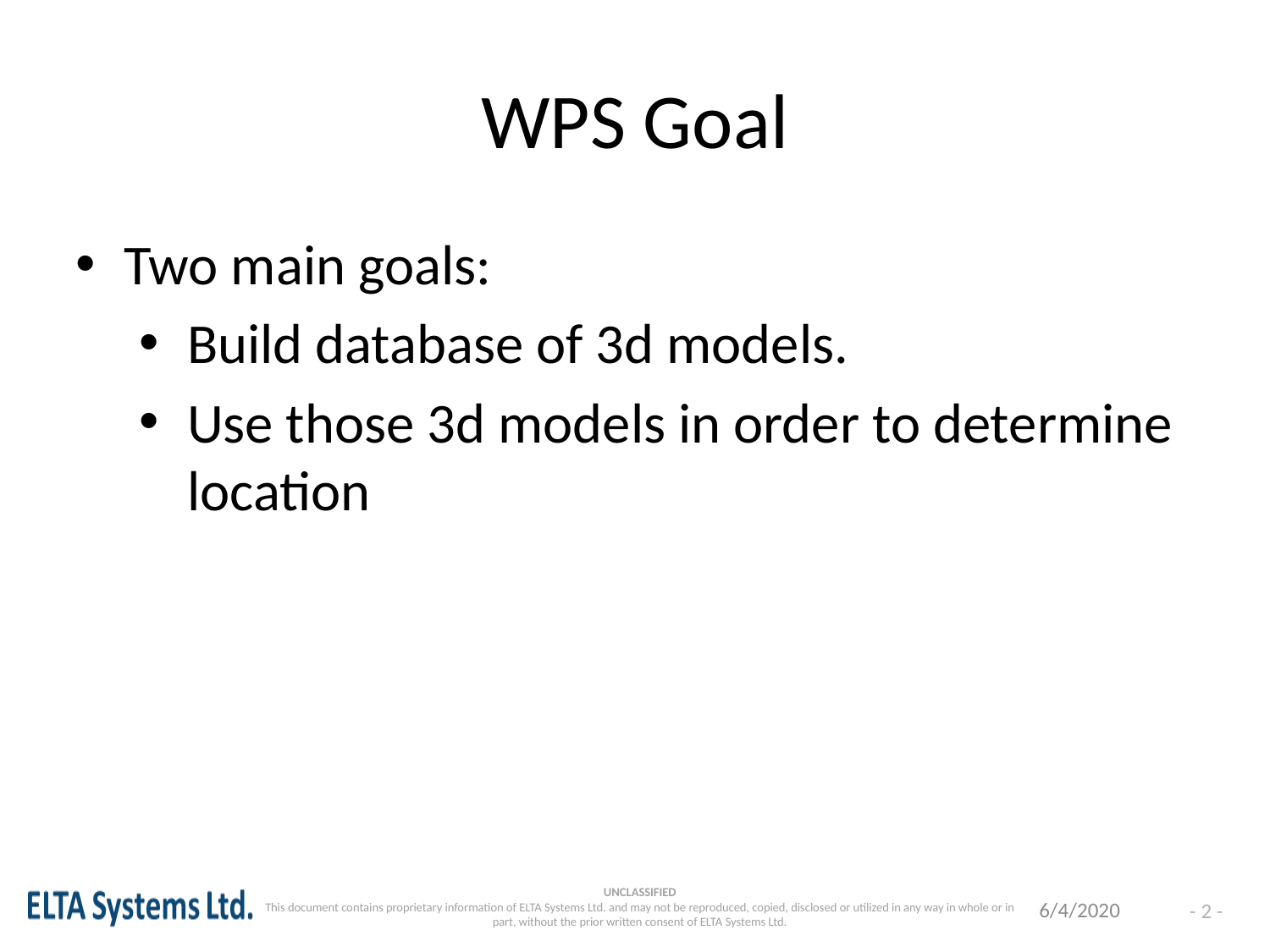

WPS Goal
Two main goals:
Build database of 3d models.
Use those 3d models in order to determine location
6/4/2020
- 2 -